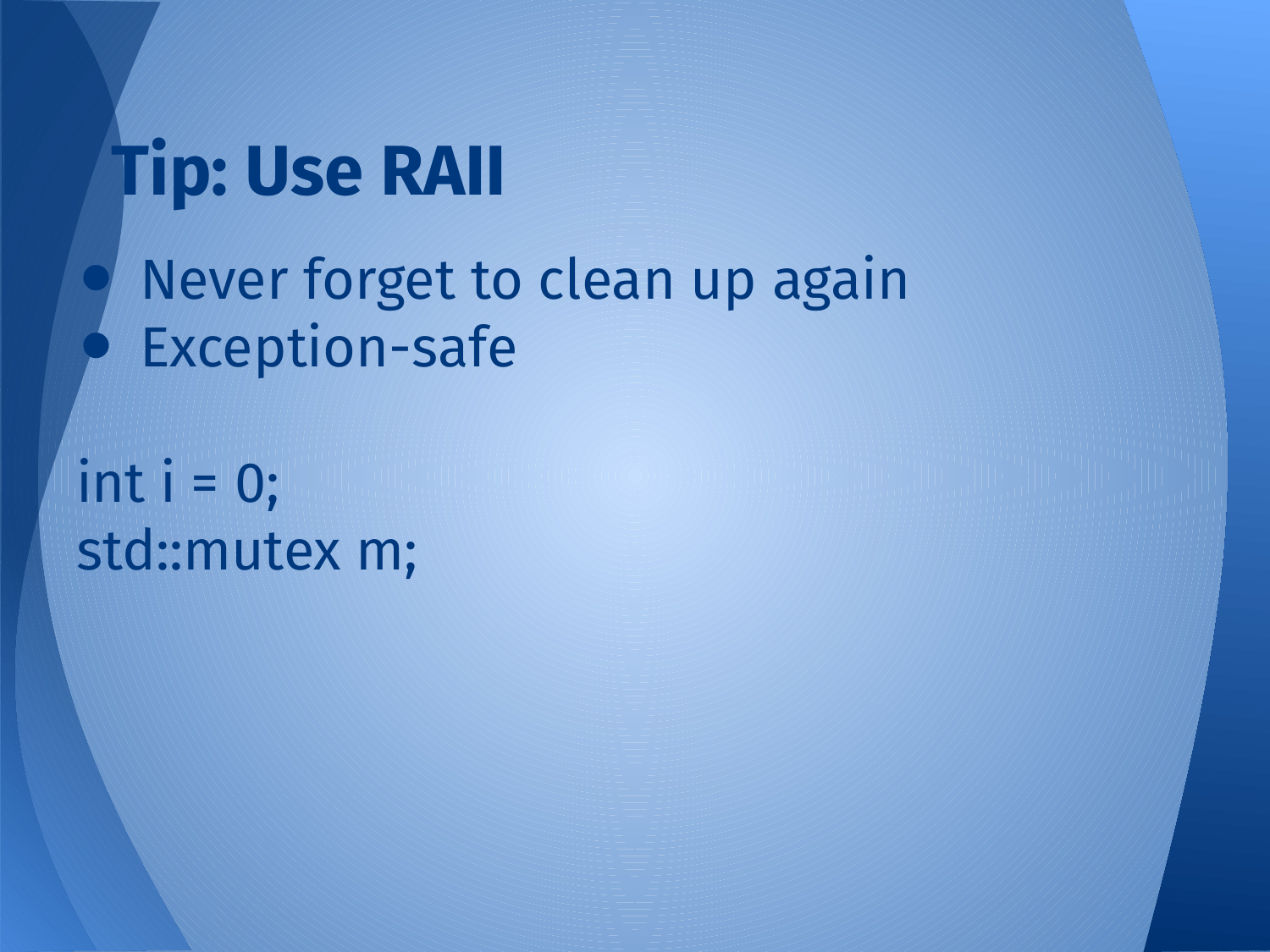

# Tip: Use RAII
Never forget to clean up again
Exception-safe

int i = 0;
std::mutex m;